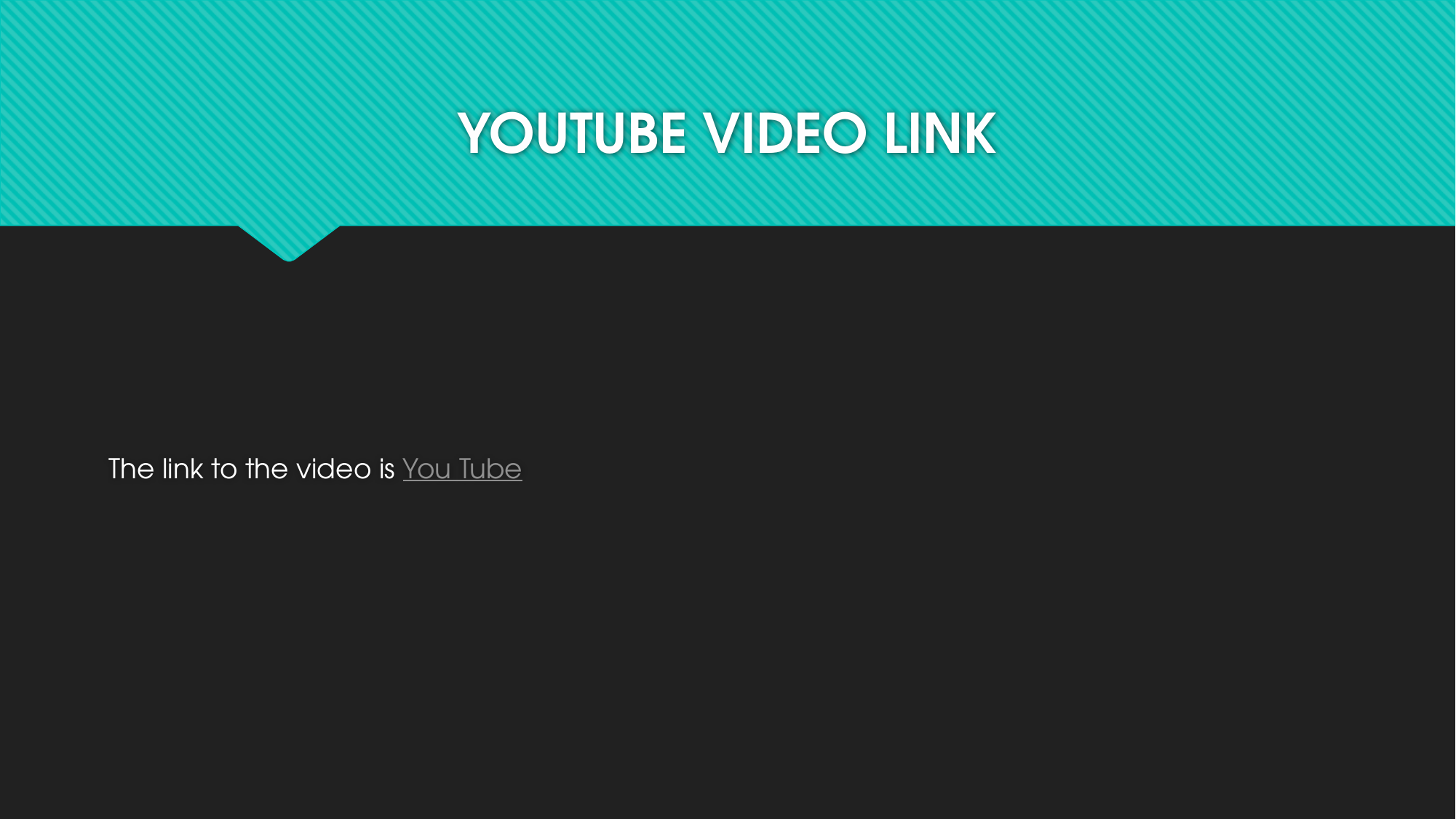

# YOUTUBE VIDEO LINK
The link to the video is You Tube